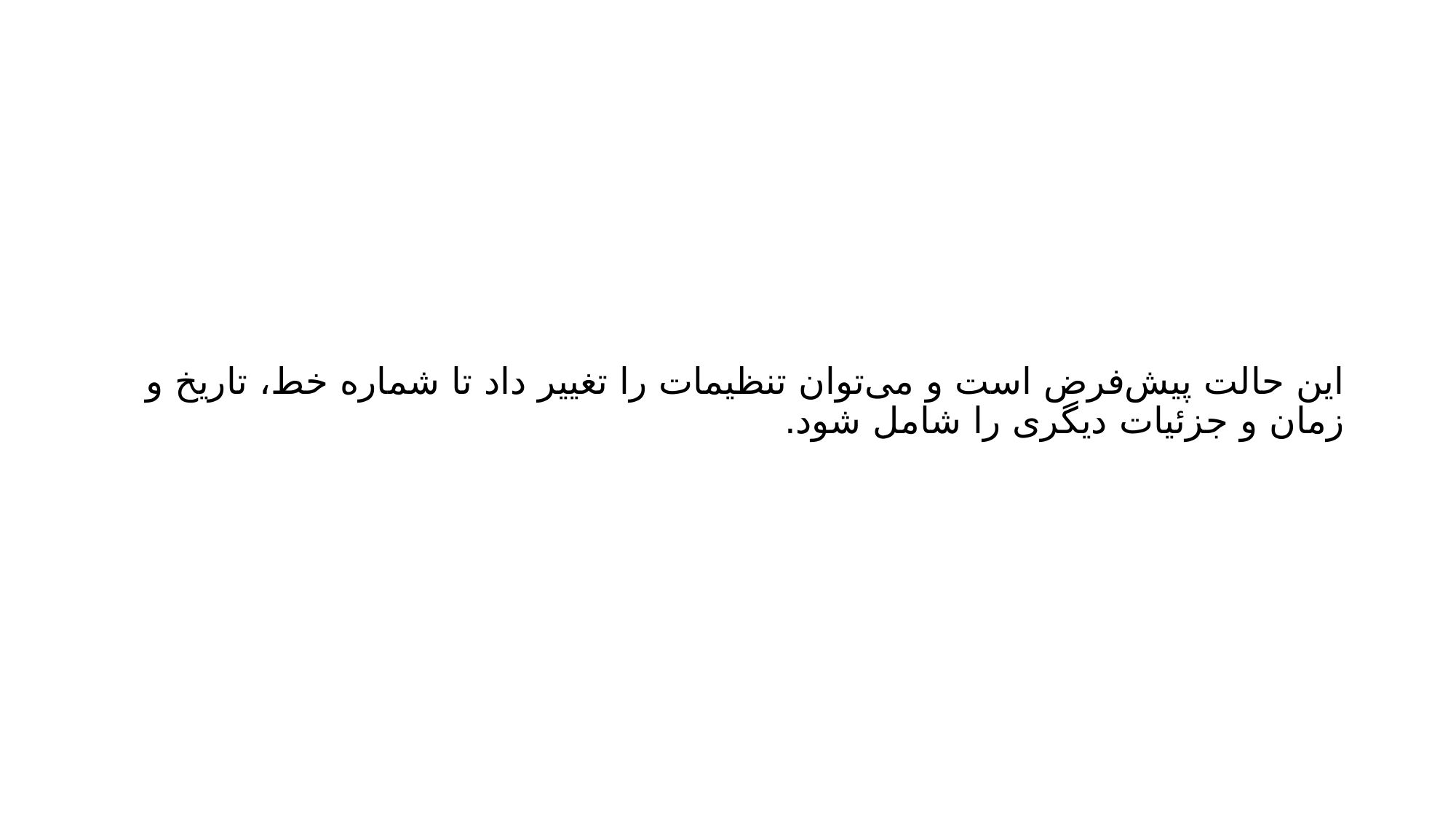

# این حالت پیش‌فرض است و می‌توان تنظیمات را تغییر داد تا شماره خط، تاریخ و زمان و جزئیات دیگری را شامل شود.